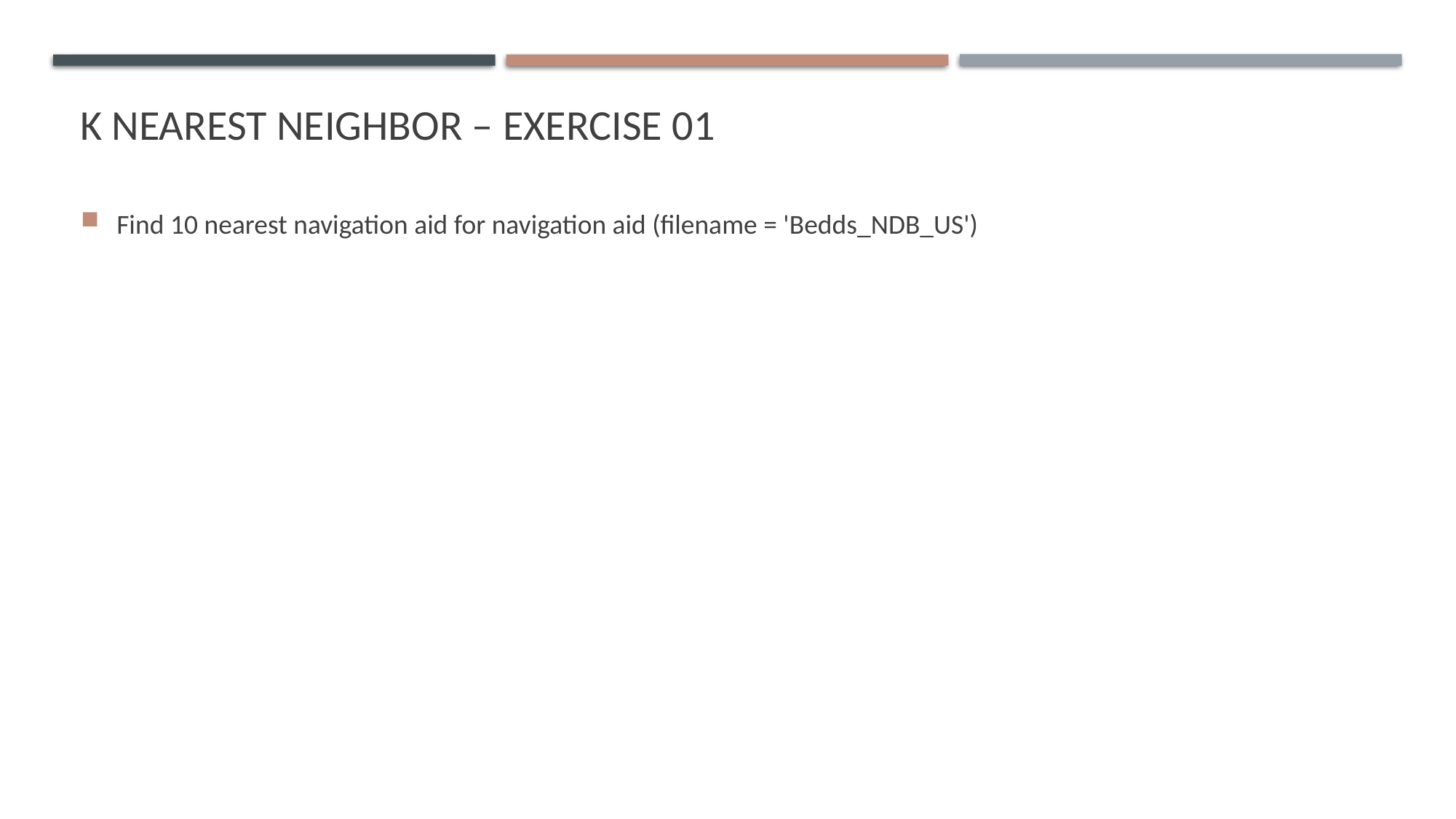

K nearest neighbor – exercise 01
Find 10 nearest navigation aid for navigation aid (filename = 'Bedds_NDB_US')